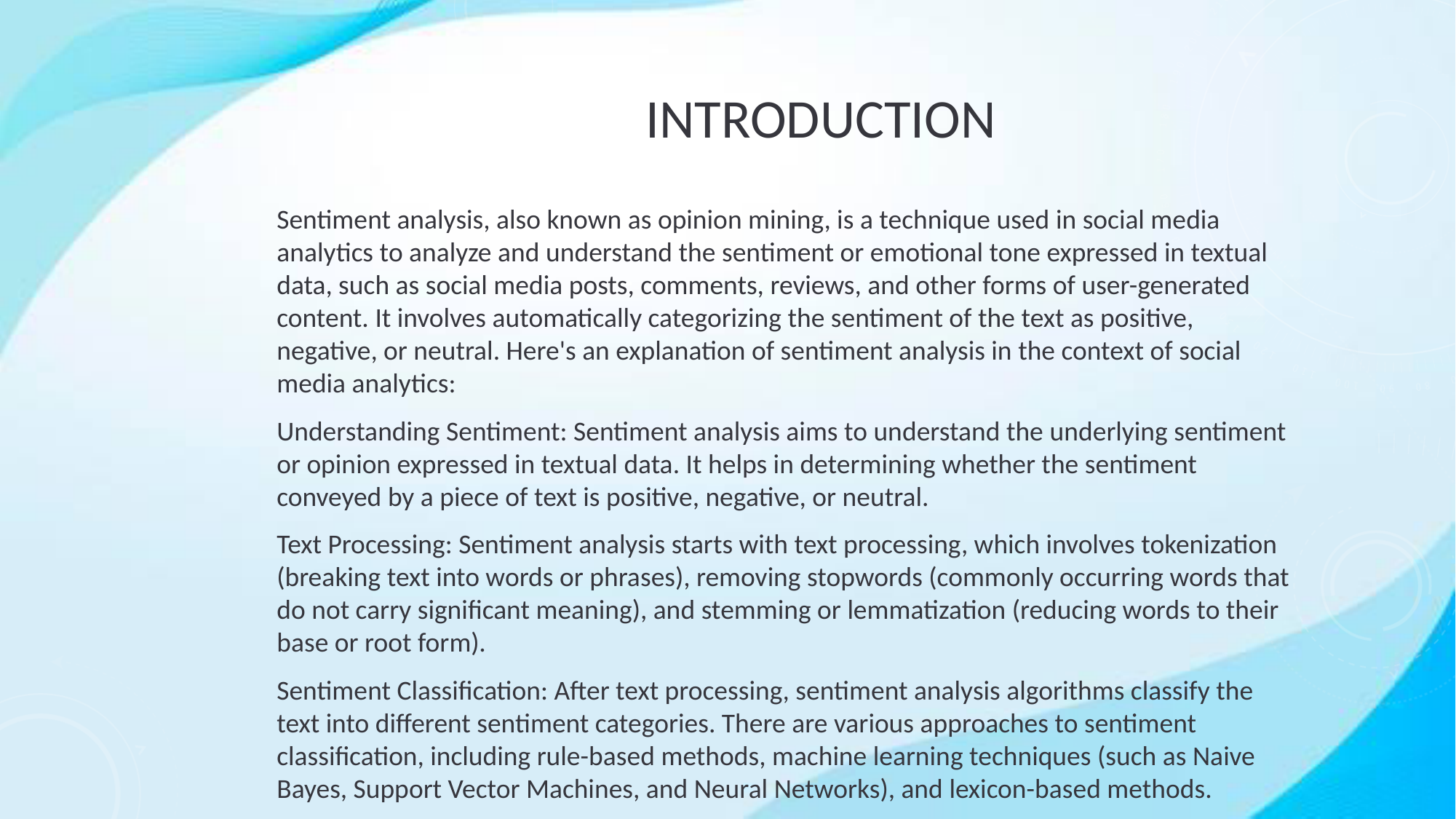

# Introduction
Sentiment analysis, also known as opinion mining, is a technique used in social media analytics to analyze and understand the sentiment or emotional tone expressed in textual data, such as social media posts, comments, reviews, and other forms of user-generated content. It involves automatically categorizing the sentiment of the text as positive, negative, or neutral. Here's an explanation of sentiment analysis in the context of social media analytics:
Understanding Sentiment: Sentiment analysis aims to understand the underlying sentiment or opinion expressed in textual data. It helps in determining whether the sentiment conveyed by a piece of text is positive, negative, or neutral.
Text Processing: Sentiment analysis starts with text processing, which involves tokenization (breaking text into words or phrases), removing stopwords (commonly occurring words that do not carry significant meaning), and stemming or lemmatization (reducing words to their base or root form).
Sentiment Classification: After text processing, sentiment analysis algorithms classify the text into different sentiment categories. There are various approaches to sentiment classification, including rule-based methods, machine learning techniques (such as Naive Bayes, Support Vector Machines, and Neural Networks), and lexicon-based methods.